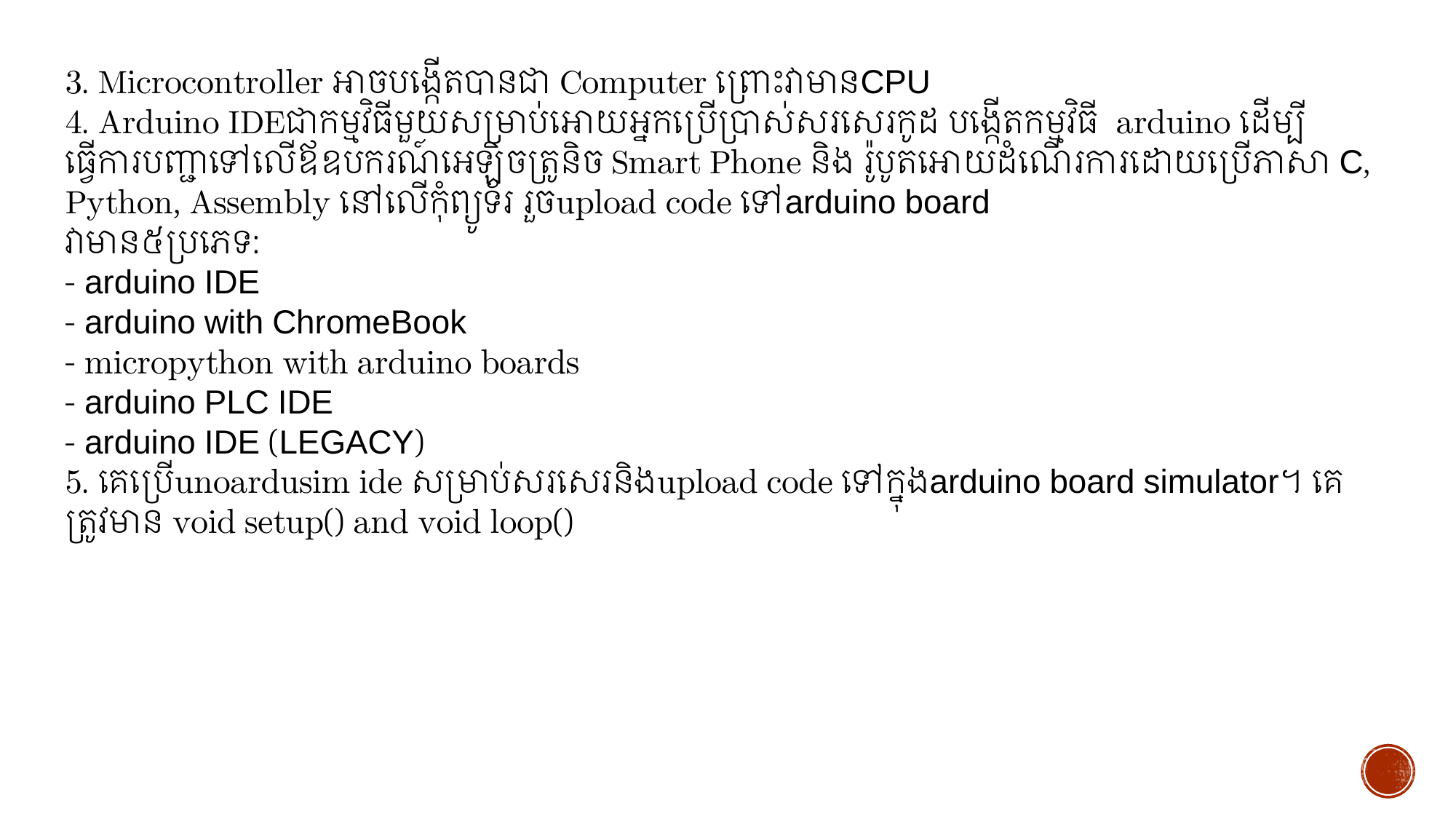

3. Microcontroller អាចបង្កើតបានជា Computer ព្រេាះវាមានCPU
4. Arduino IDEជាកម្មវិធីមួយសម្រាប់អោយអ្នកប្រើប្រាស់សរសេរកូដ បង្កើតកម្មវិធី  arduino ដើម្បីធ្វើការបញ្ជាទៅលើឪឧបករណ៍អេឡិចត្រូនិច Smart Phone និង រ៉ូបូតអោយដំណើរការដោយប្រើភាសា C, Python, Assembly នៅលើកុំព្យូទ័រ រួចupload code ទៅarduino board
វាមាន៥ប្រភេទ:
- arduino IDE
- arduino with ChromeBook
- micropython with arduino boards
- arduino PLC IDE
- arduino IDE (LEGACY)
5. គេប្រើunoardusim ide សម្រាប់សរសេរនិងupload code ទៅក្នុងarduino board simulator។ គេត្រូវមាន void setup() and void loop()